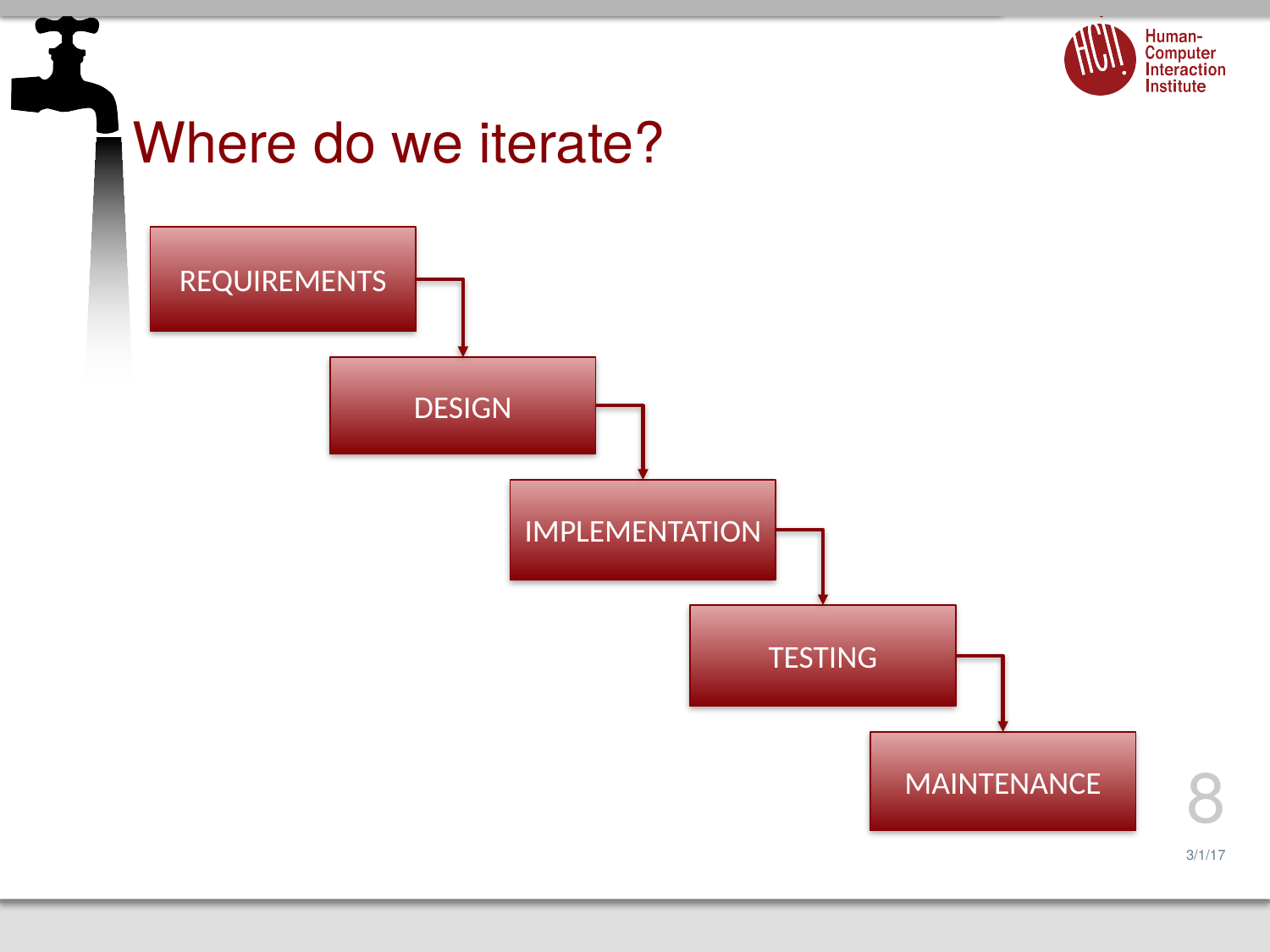

# Where do we iterate?
REQUIREMENTS
DESIGN
IMPLEMENTATION
TESTING
MAINTENANCE
8
3/1/17